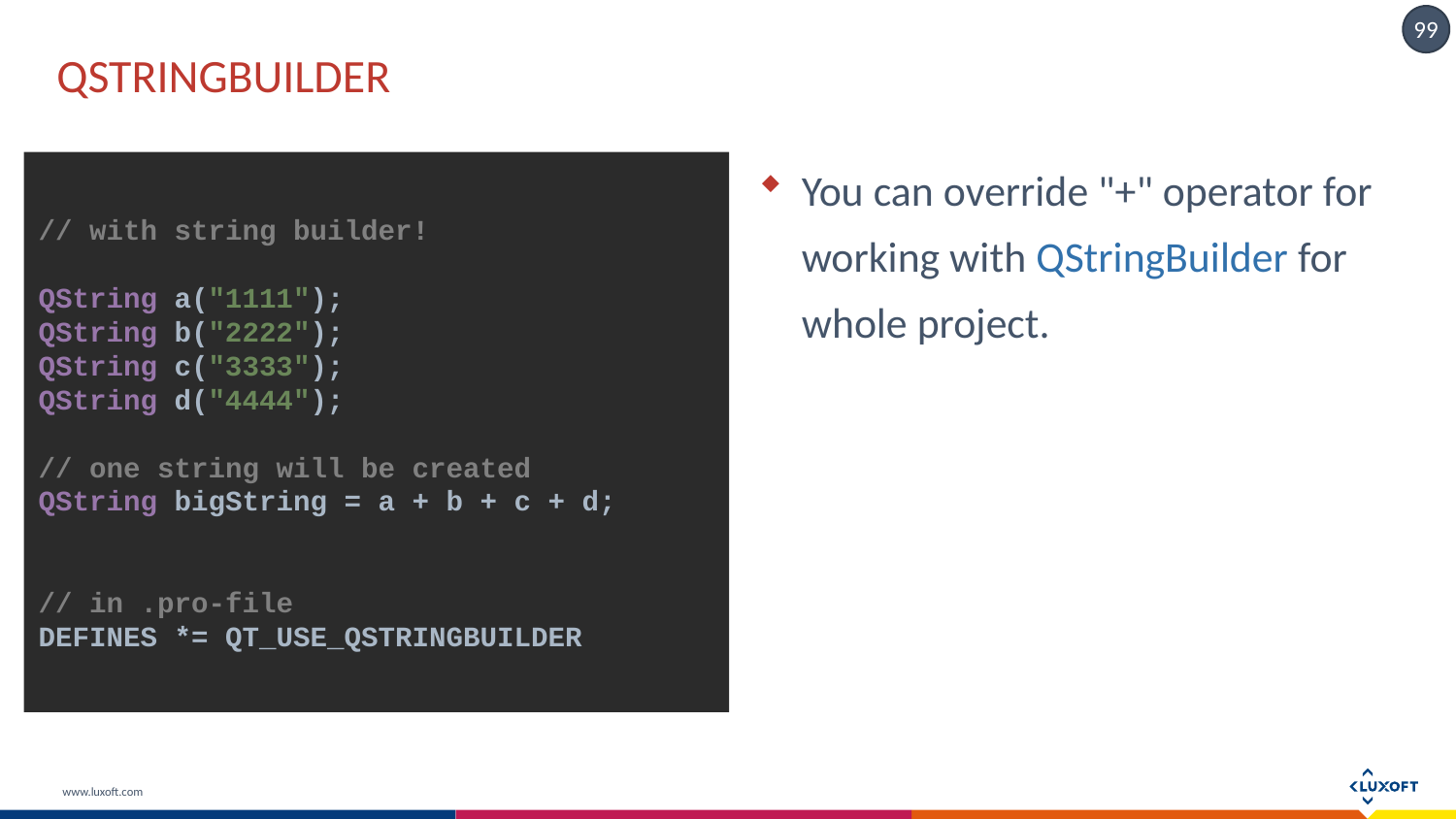

# QSTRINGBUILDER
You can override "+" operator for working with QStringBuilder for whole project.
// with string builder!

QString a("1111");
QString b("2222");
QString c("3333");
QString d("4444");
// one string will be created
QString bigString = a + b + c + d;

// in .pro-file
DEFINES *= QT_USE_QSTRINGBUILDER